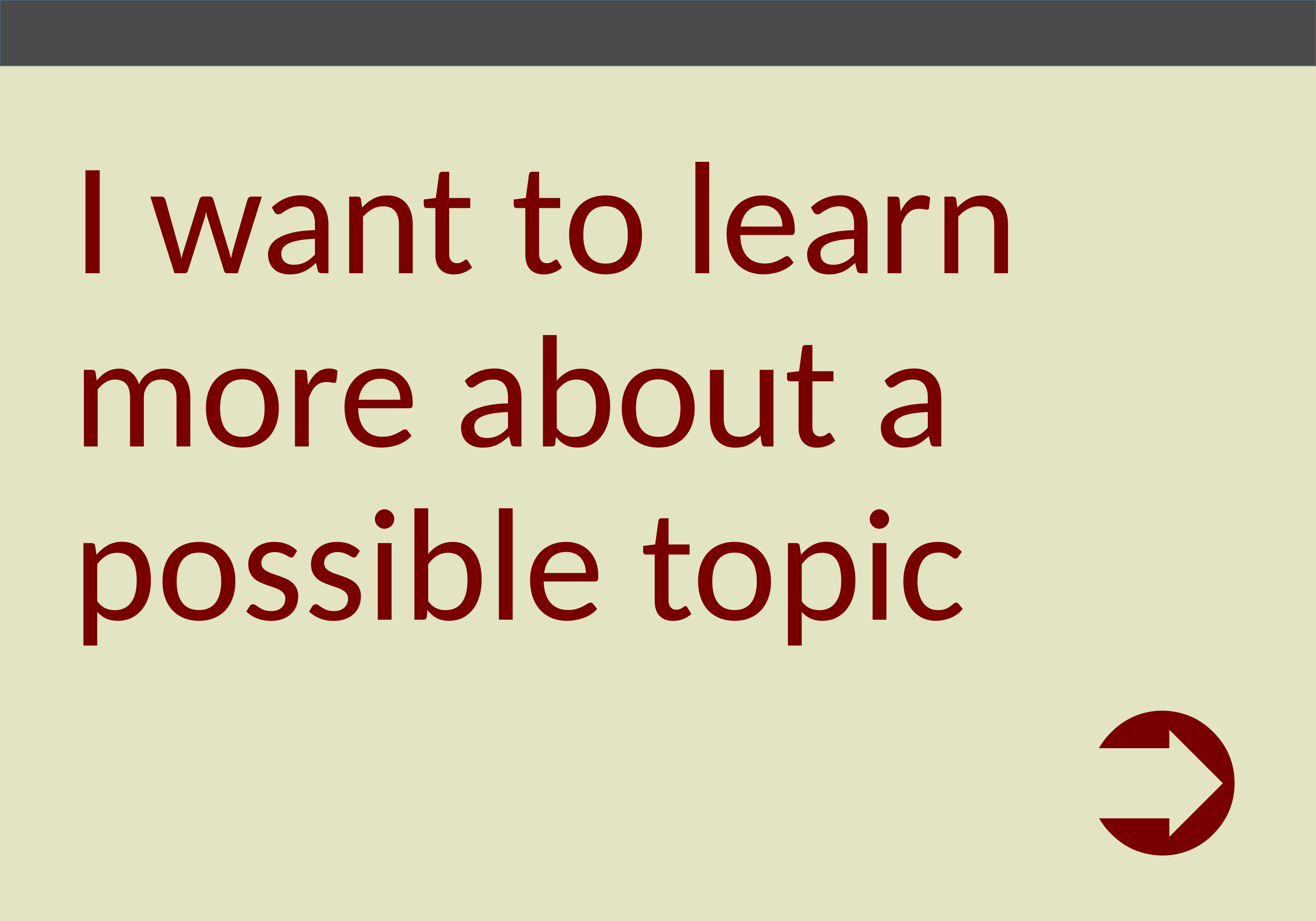

# I want to learn more about a possible topic
➲